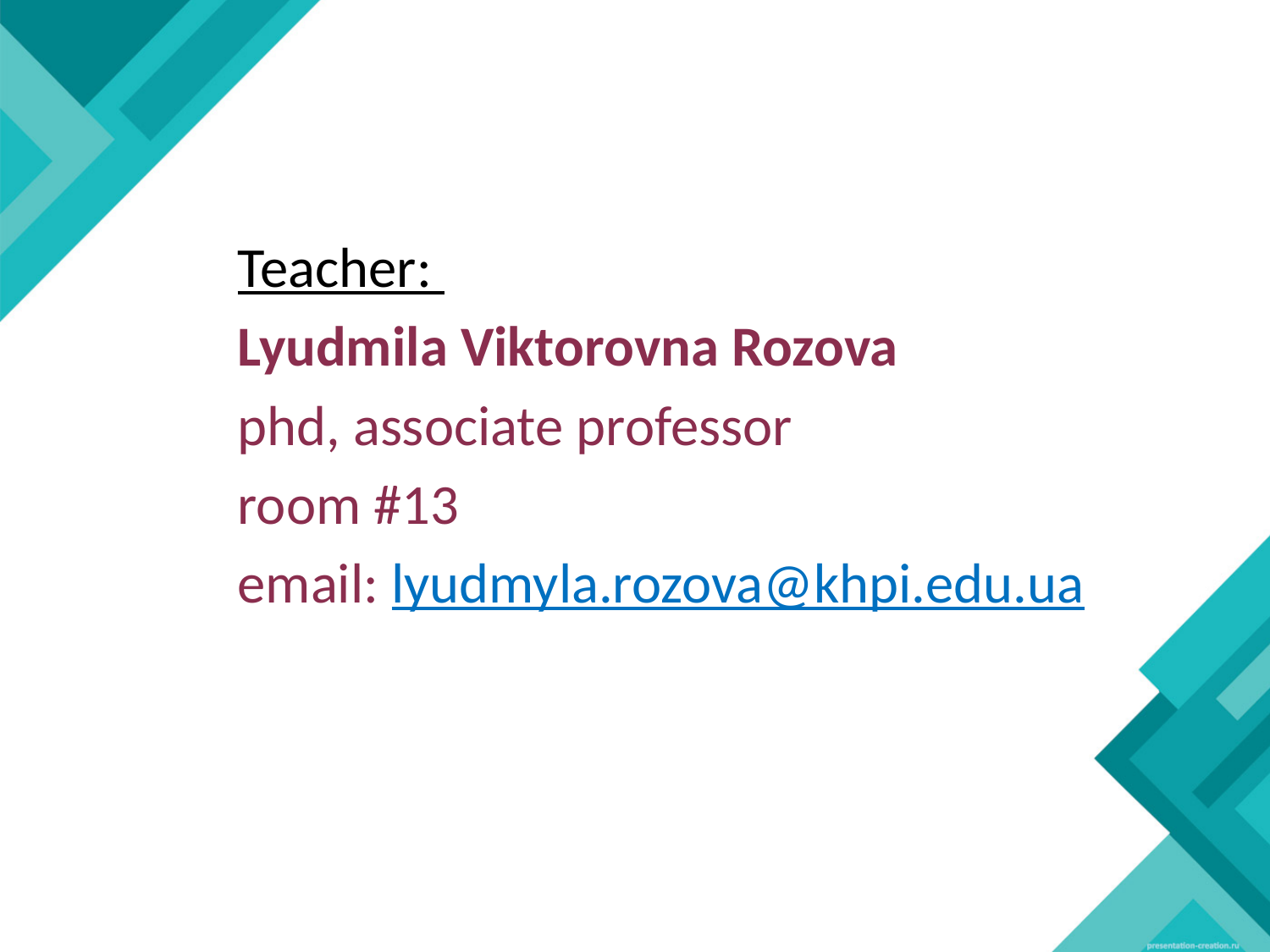

Teacher:
Lyudmila Viktorovna Rozova
phd, associate professor
room #13
email: lyudmyla.rozova@khpi.edu.ua